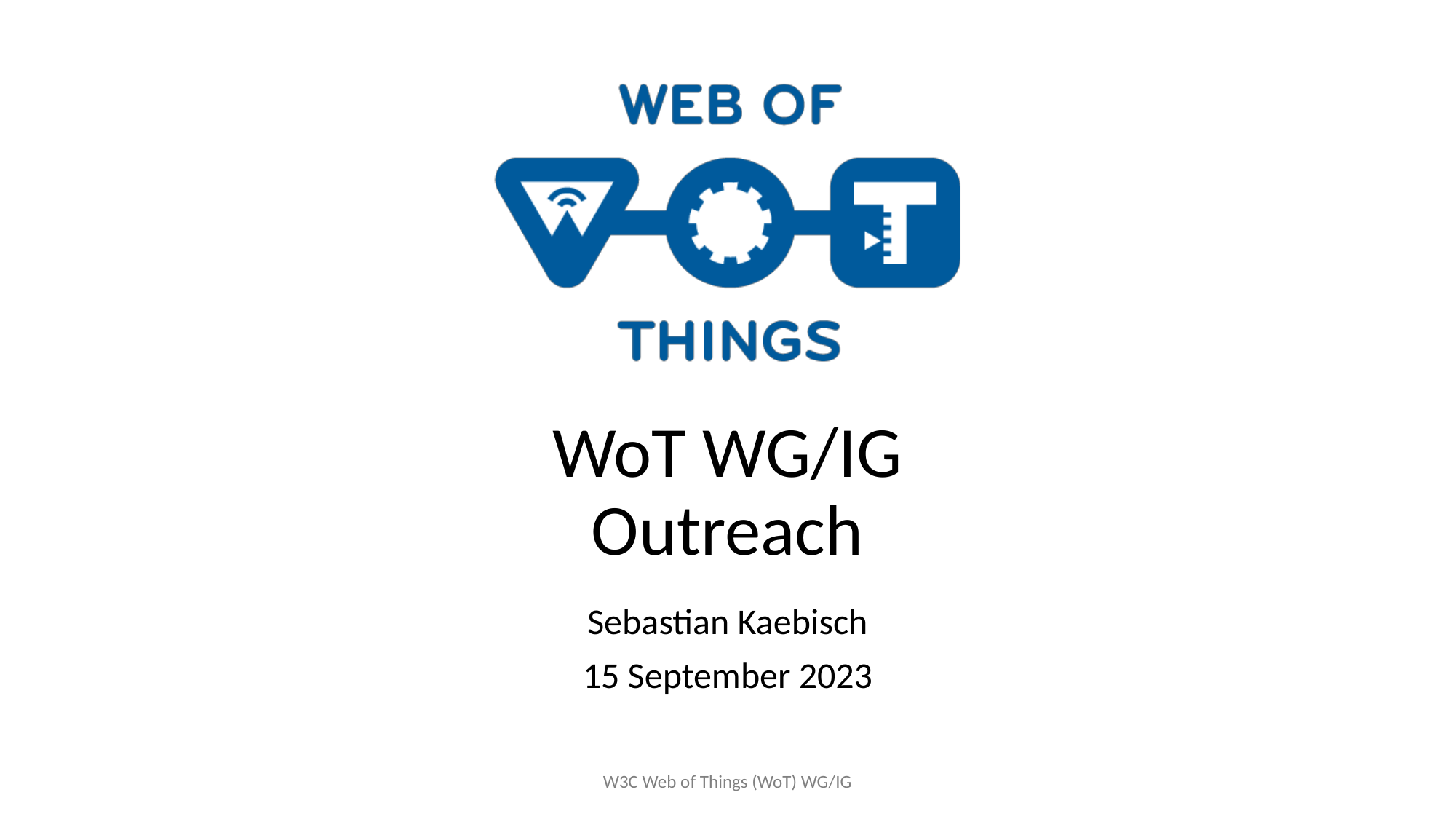

# WoT WG/IG Outreach
Sebastian Kaebisch
15 September 2023
W3C Web of Things (WoT) WG/IG